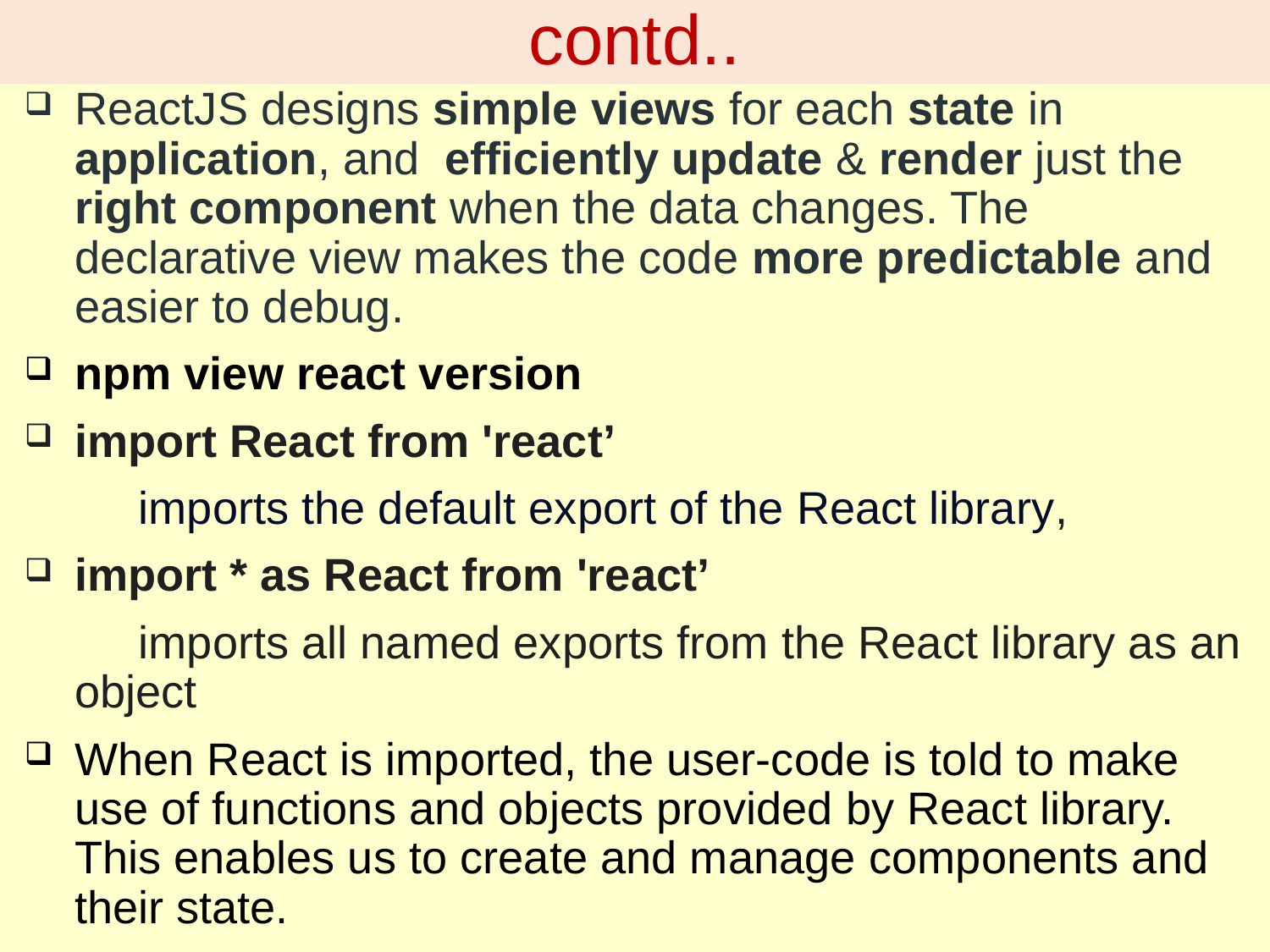

# contd..
ReactJS designs simple views for each state in application, and  efficiently update & render just the right component when the data changes. The declarative view makes the code more predictable and easier to debug.
npm view react version
import React from 'react’
         imports the default export of the React library,
import * as React from 'react’
         imports all named exports from the React library as an object
When React is imported, the user-code is told to make use of functions and objects provided by React library. This enables us to create and manage components and their state.
Babel is a JavaScript compiler that takes your modern JavaScript code and returns browser compatible JavaScript. It translates JSX into React.createElement calls.